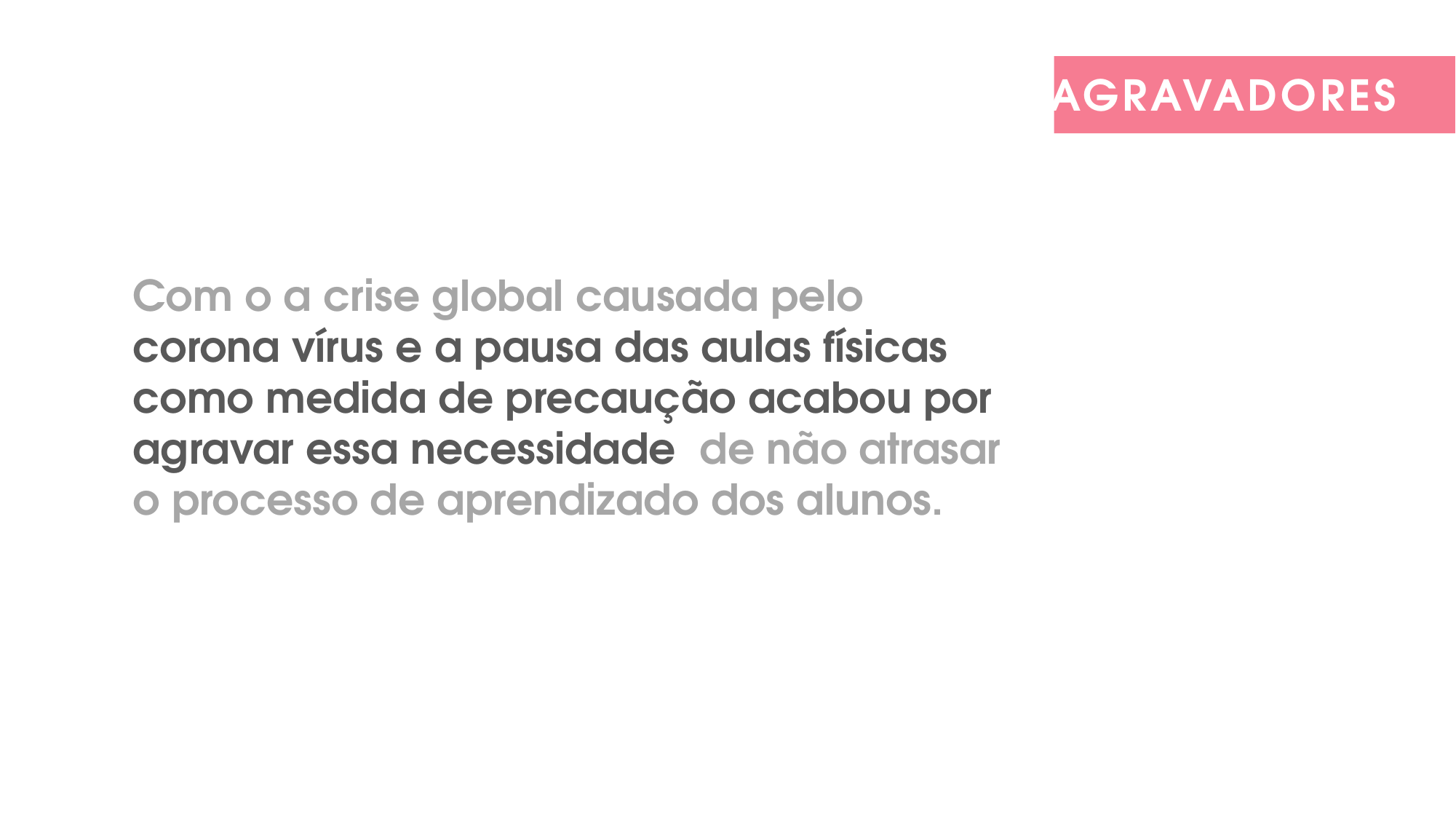

AGRAVADORES
Com o a crise global causada pelo corona vírus e a pausa das aulas físicas como medida de precaução acabou por agravar essa necessidade  de não atrasar o processo de aprendizado dos alunos.